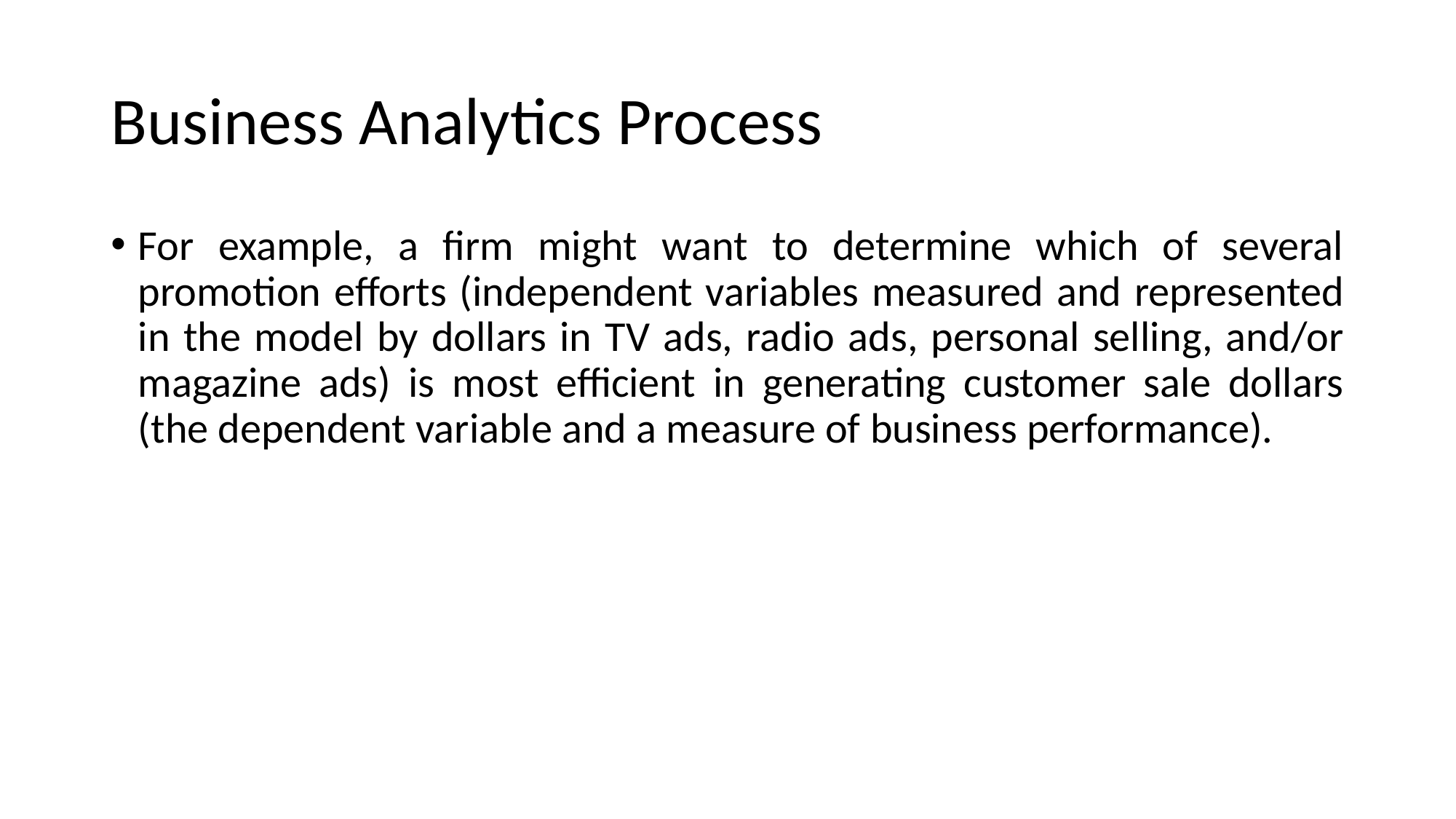

# Business Analytics Process
For example, a firm might want to determine which of several promotion efforts (independent variables measured and represented in the model by dollars in TV ads, radio ads, personal selling, and/or magazine ads) is most efficient in generating customer sale dollars (the dependent variable and a measure of business performance).